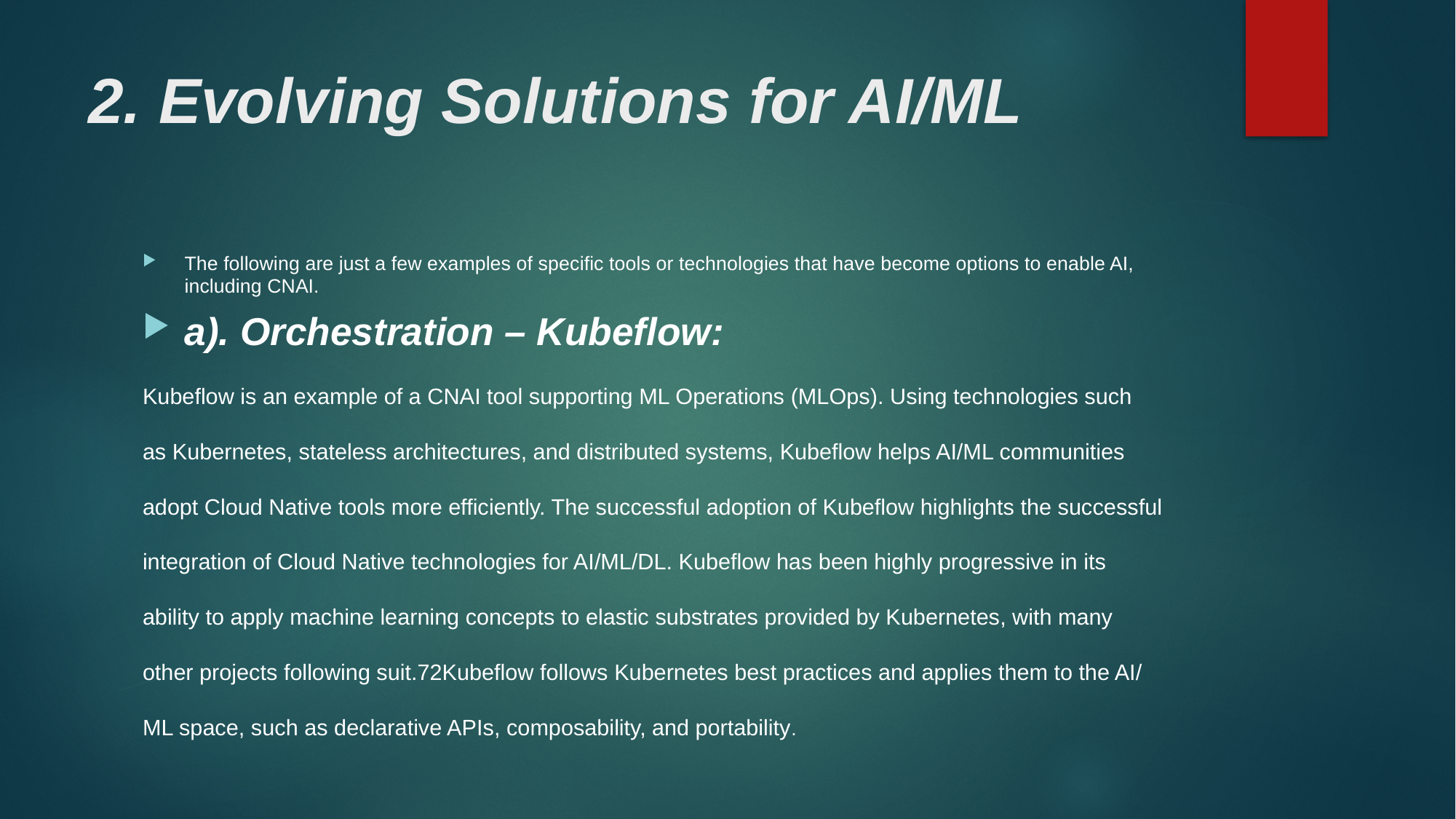

# 2. Evolving Solutions for AI/ML
The following are just a few examples of specific tools or technologies that have become options to enable AI, including CNAI.
a). Orchestration – Kubeflow:
Kubeflow is an example of a CNAI tool supporting ML Operations (MLOps). Using technologies such
as Kubernetes, stateless architectures, and distributed systems, Kubeflow helps AI/ML communities
adopt Cloud Native tools more efficiently. The successful adoption of Kubeflow highlights the successful
integration of Cloud Native technologies for AI/ML/DL. Kubeflow has been highly progressive in its
ability to apply machine learning concepts to elastic substrates provided by Kubernetes, with many
other projects following suit.72Kubeflow follows Kubernetes best practices and applies them to the AI/
ML space, such as declarative APIs, composability, and portability.